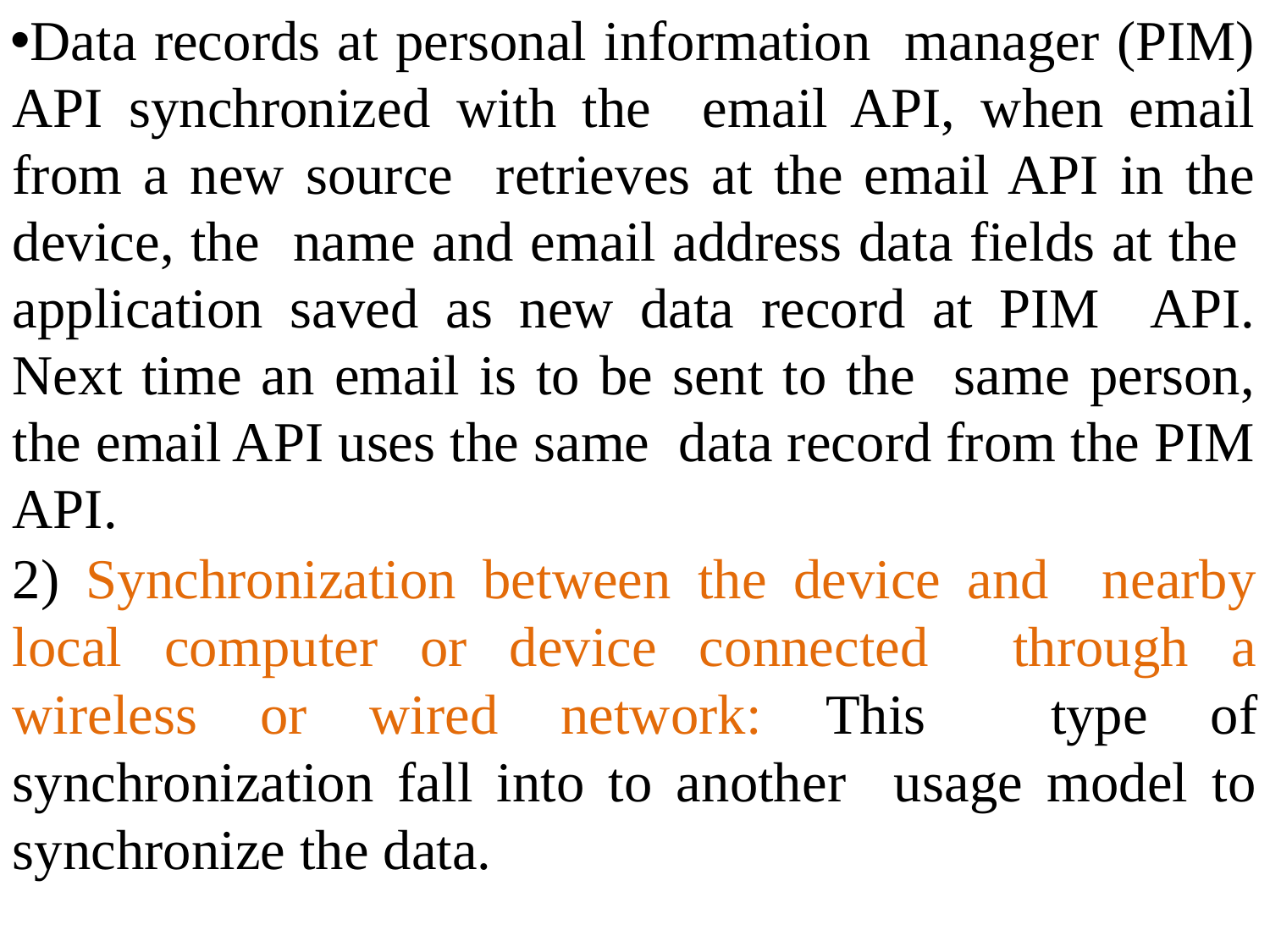

Data records at personal information  manager (PIM) API synchronized with the  email API, when email from a new source  retrieves at the email API in the device, the  name and email address data fields at the  application saved as new data record at PIM  API. Next time an email is to be sent to the  same person, the email API uses the same  data record from the PIM API.
2) Synchronization between the device and  nearby local computer or device connected  through a wireless or wired network: This  type of synchronization fall into to another  usage model to synchronize the data.